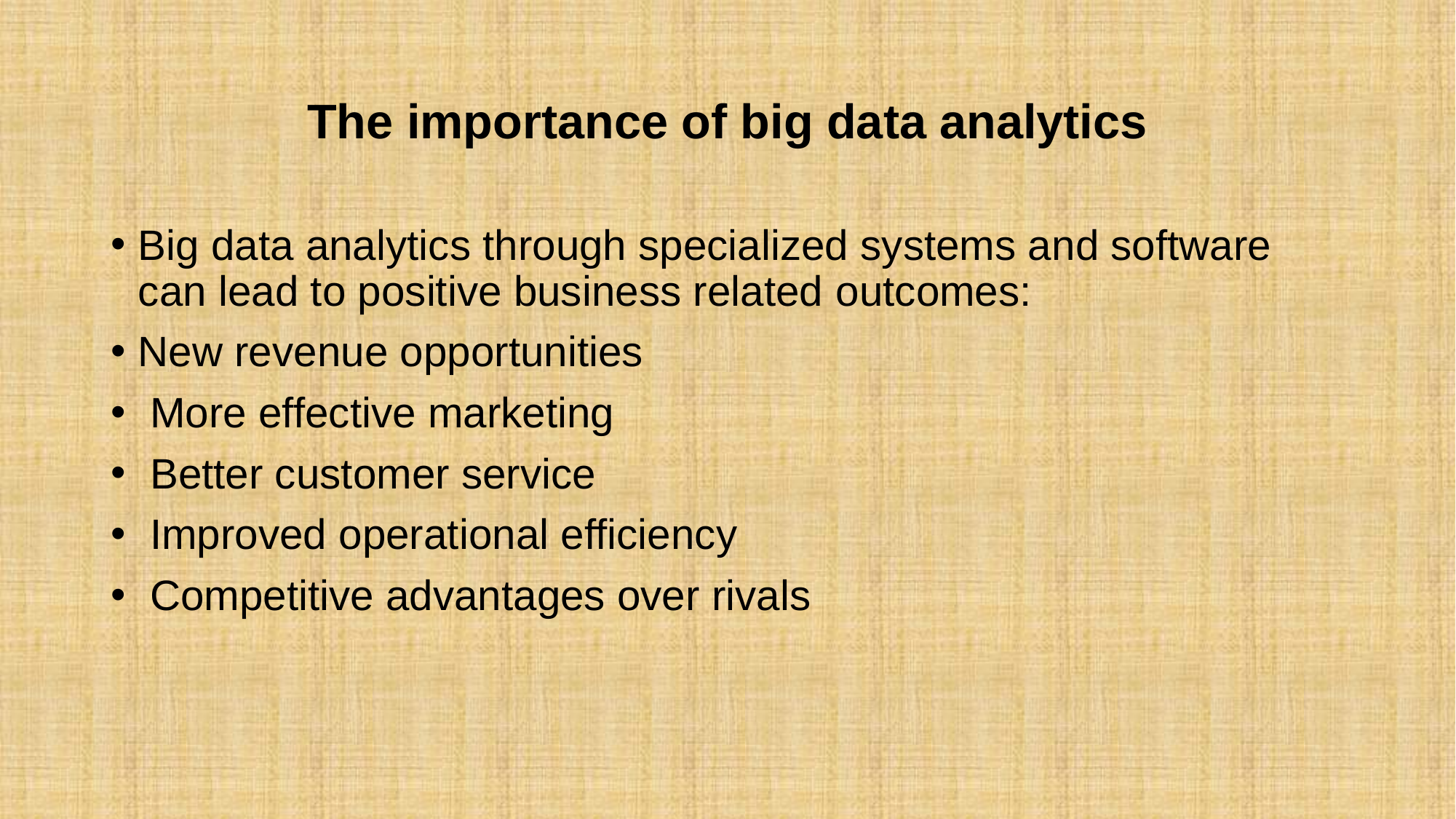

# The importance of big data analytics
Big data analytics through specialized systems and software can lead to positive business related outcomes:
New revenue opportunities
 More effective marketing
 Better customer service
 Improved operational efficiency
 Competitive advantages over rivals